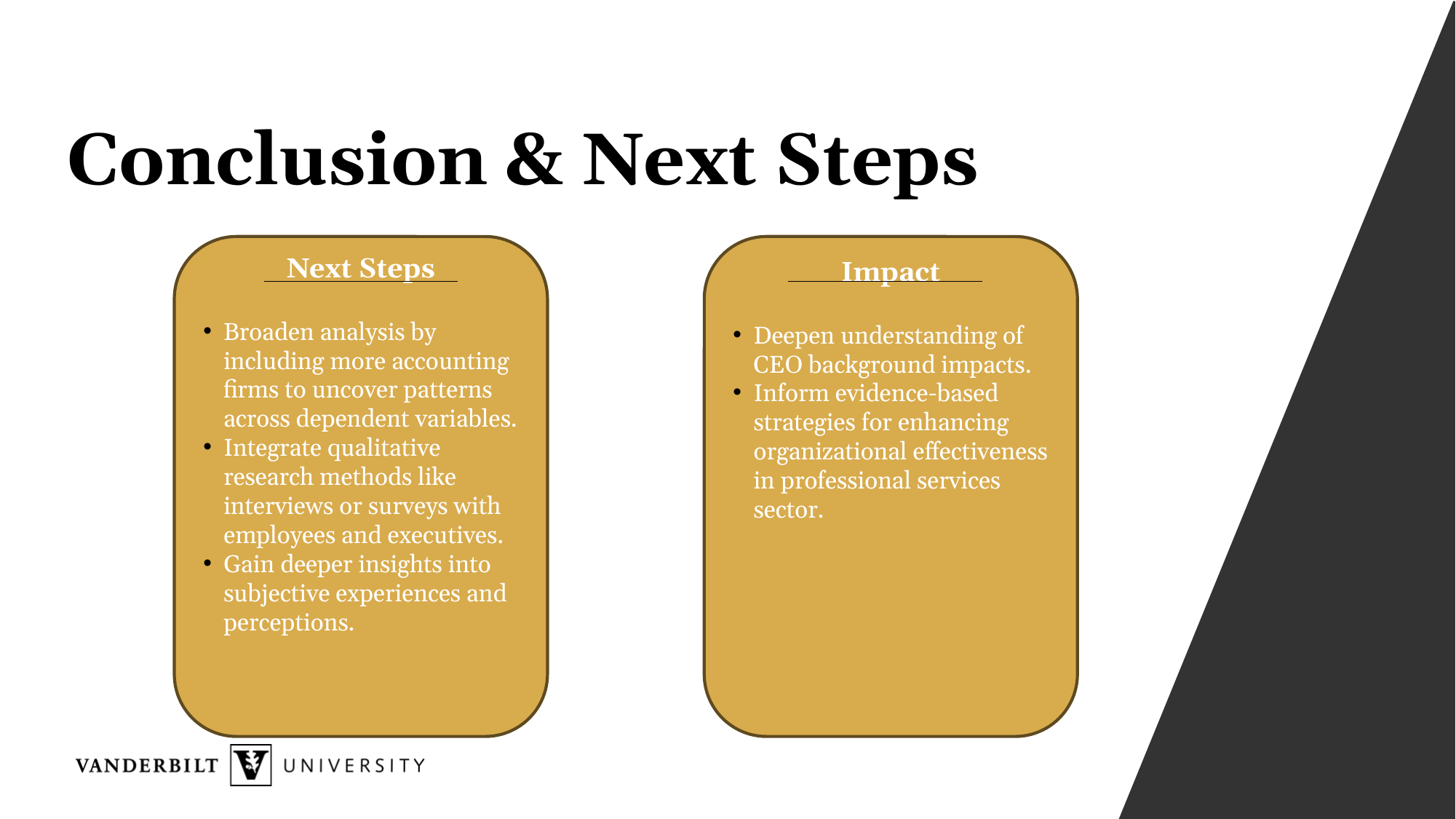

# Conclusion & Next Steps
Next Steps

Broaden analysis by including more accounting firms to uncover patterns across dependent variables.
Integrate qualitative research methods like interviews or surveys with employees and executives.
Gain deeper insights into subjective experiences and perceptions.

Impact

Deepen understanding of CEO background impacts.
Inform evidence-based strategies for enhancing organizational effectiveness in professional services sector.